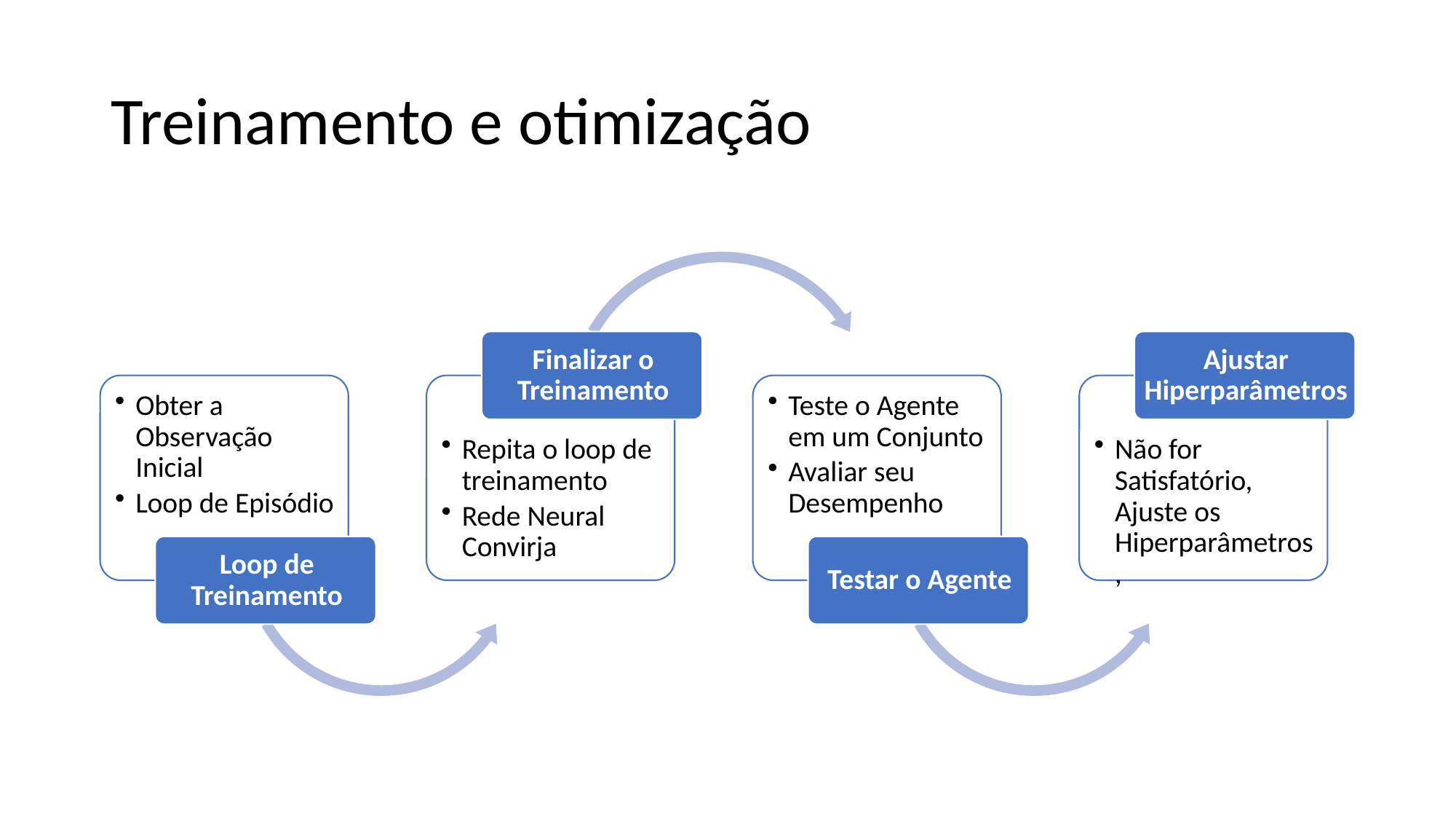

# Treinamento e otimização
Obter a Observação Inicial
Loop de Episódio
Loop de Treinamento
Repita o loop de treinamento
Rede Neural Convirja
Finalizar o Treinamento
Teste o Agente em um Conjunto
Avaliar seu Desempenho
Testar o Agente
Não for Satisfatório, Ajuste os Hiperparâmetros,
Ajustar Hiperparâmetros